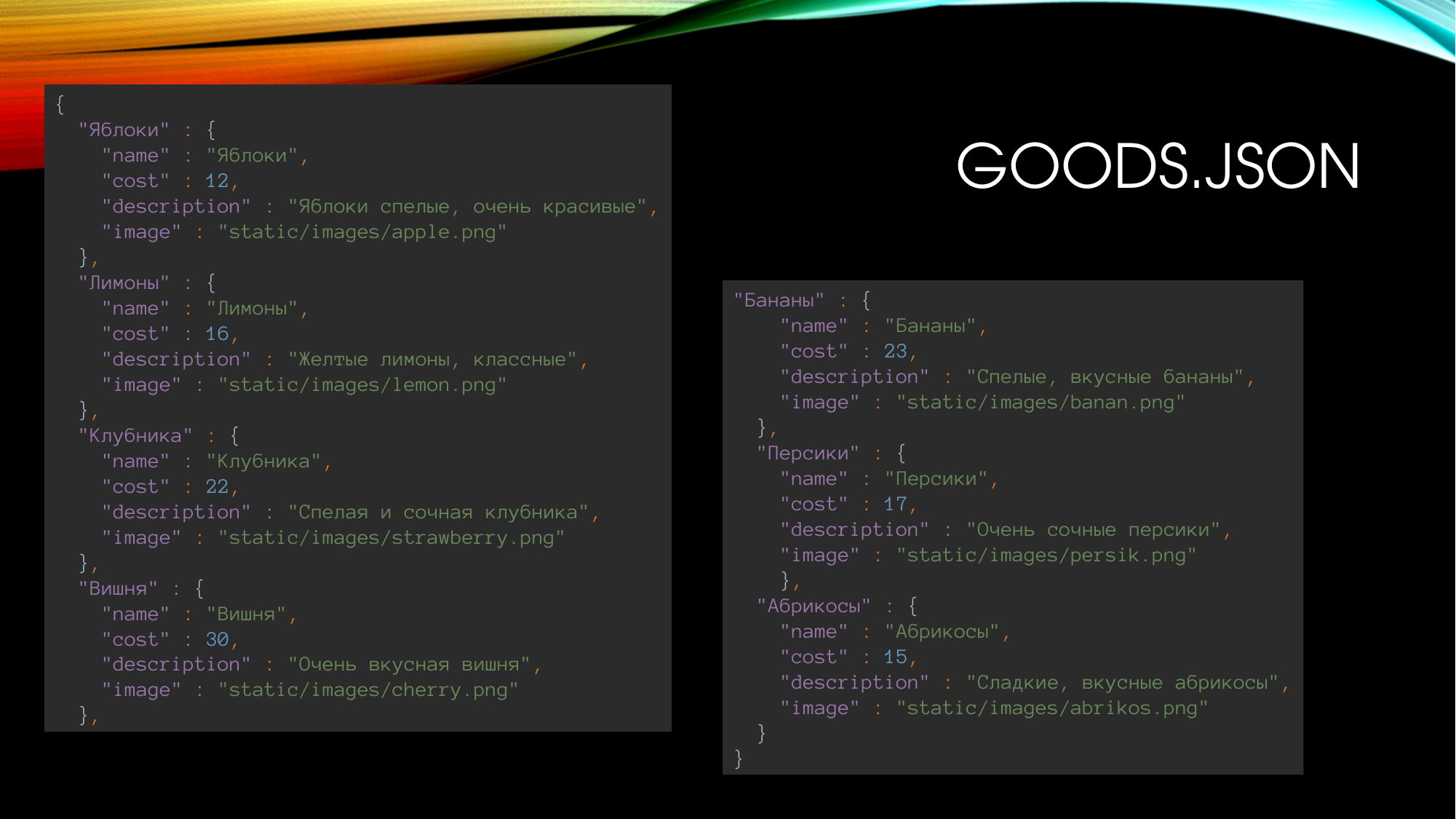

{
  "Яблоки" : {
    "name" : "Яблоки",
    "cost" : 12,
    "description" : "Яблоки спелые, очень красивые",
    "image" : "static/images/apple.png"
  },
  "Лимоны" : {
    "name" : "Лимоны",
    "cost" : 16,
    "description" : "Желтые лимоны, классные",
    "image" : "static/images/lemon.png"
  },
  "Клубника" : {
    "name" : "Клубника",
    "cost" : 22,
    "description" : "Спелая и сочная клубника",
    "image" : "static/images/strawberry.png"
  },
  "Вишня" : {
    "name" : "Вишня",
    "cost" : 30,
    "description" : "Очень вкусная вишня",
    "image" : "static/images/cherry.png"
  },
# Goods.json
"Бананы" : {
    "name" : "Бананы",
    "cost" : 23,
    "description" : "Спелые, вкусные бананы",
    "image" : "static/images/banan.png"
  },
  "Персики" : {
    "name" : "Персики",
    "cost" : 17,
    "description" : "Очень сочные персики",
    "image" : "static/images/persik.png"
    },
  "Абрикосы" : {
    "name" : "Абрикосы",
    "cost" : 15,
    "description" : "Сладкие, вкусные абрикосы",
    "image" : "static/images/abrikos.png"
  }
}